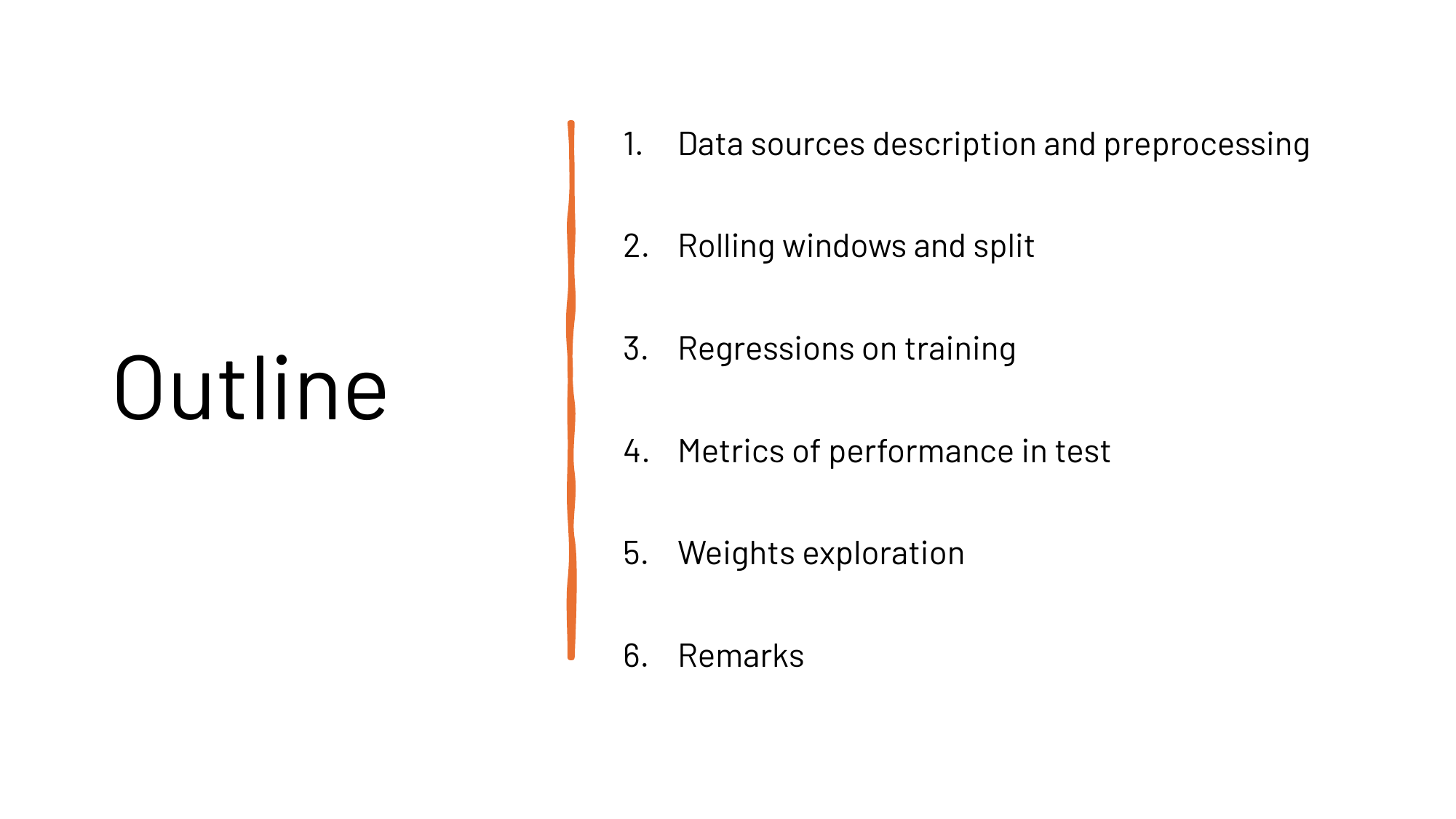

# Outline

Data sources description and preprocessing

Rolling windows and split

Regressions on training

Metrics of performance in test

Weights exploration

Remarks